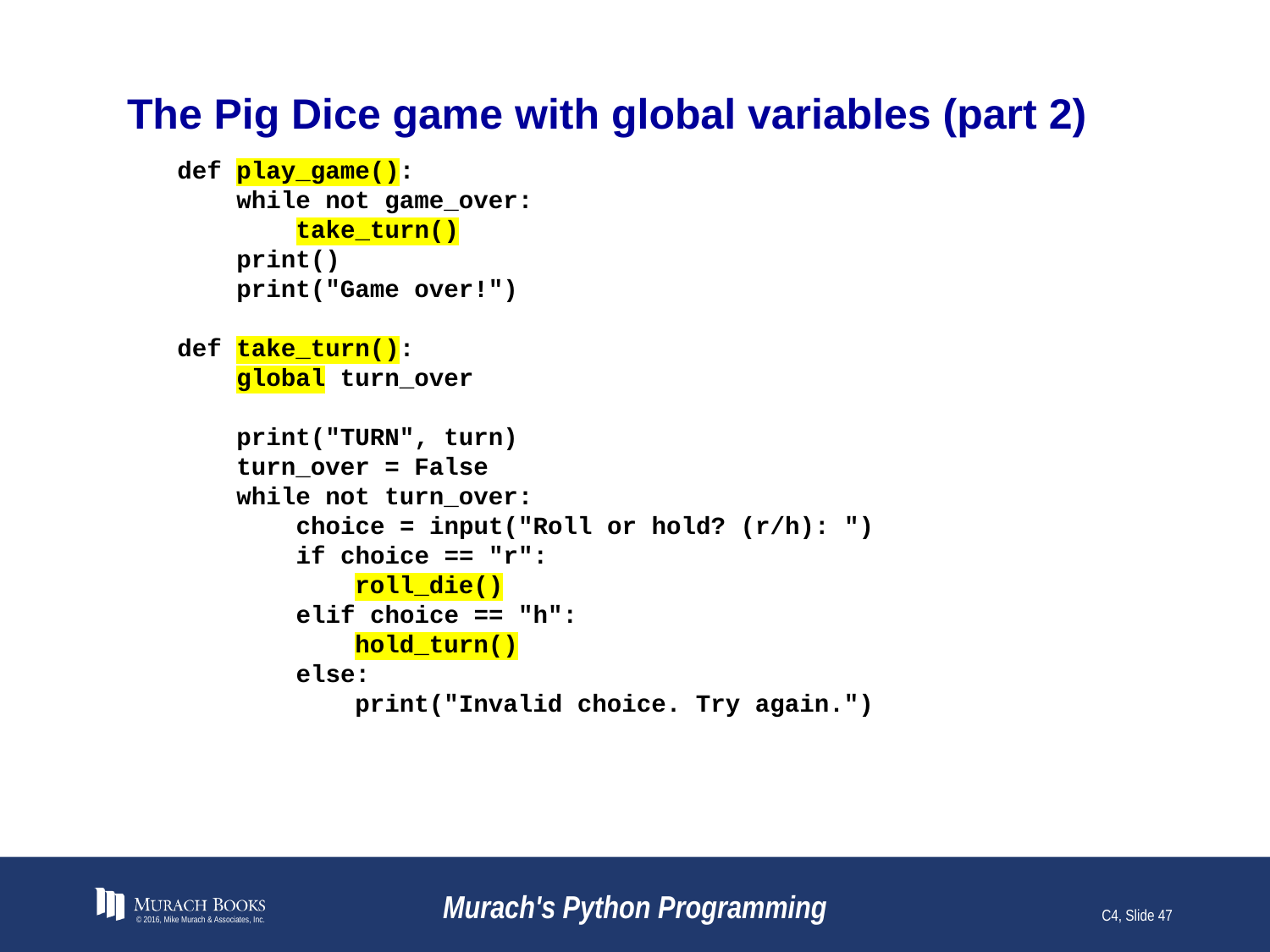

# The Pig Dice game with global variables (part 2)
def play_game():
    while not game_over:
        take_turn()
    print()
    print("Game over!")

def take_turn():
    global turn_over

    print("TURN", turn)
    turn_over = False
    while not turn_over:
        choice = input("Roll or hold? (r/h): ")
        if choice == "r":
            roll_die()
        elif choice == "h":
            hold_turn()
        else:
            print("Invalid choice. Try again.")

© 2016, Mike Murach & Associates, Inc.
Murach's Python Programming

C4, Slide 47